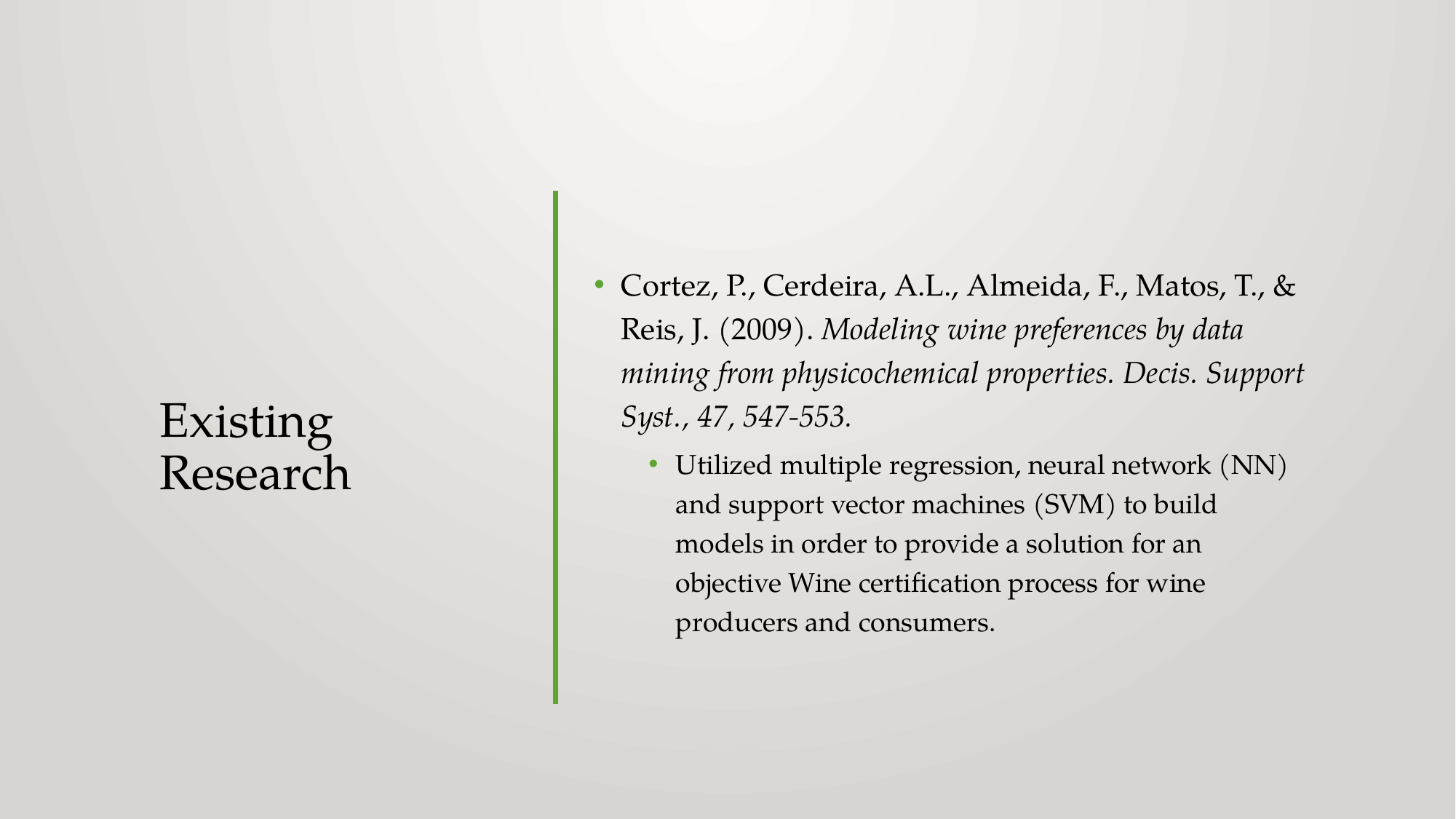

# Existing Research
Cortez, P., Cerdeira, A.L., Almeida, F., Matos, T., & Reis, J. (2009). Modeling wine preferences by data mining from physicochemical properties. Decis. Support Syst., 47, 547-553.
Utilized multiple regression, neural network (NN) and support vector machines (SVM) to build models in order to provide a solution for an objective Wine certification process for wine producers and consumers.